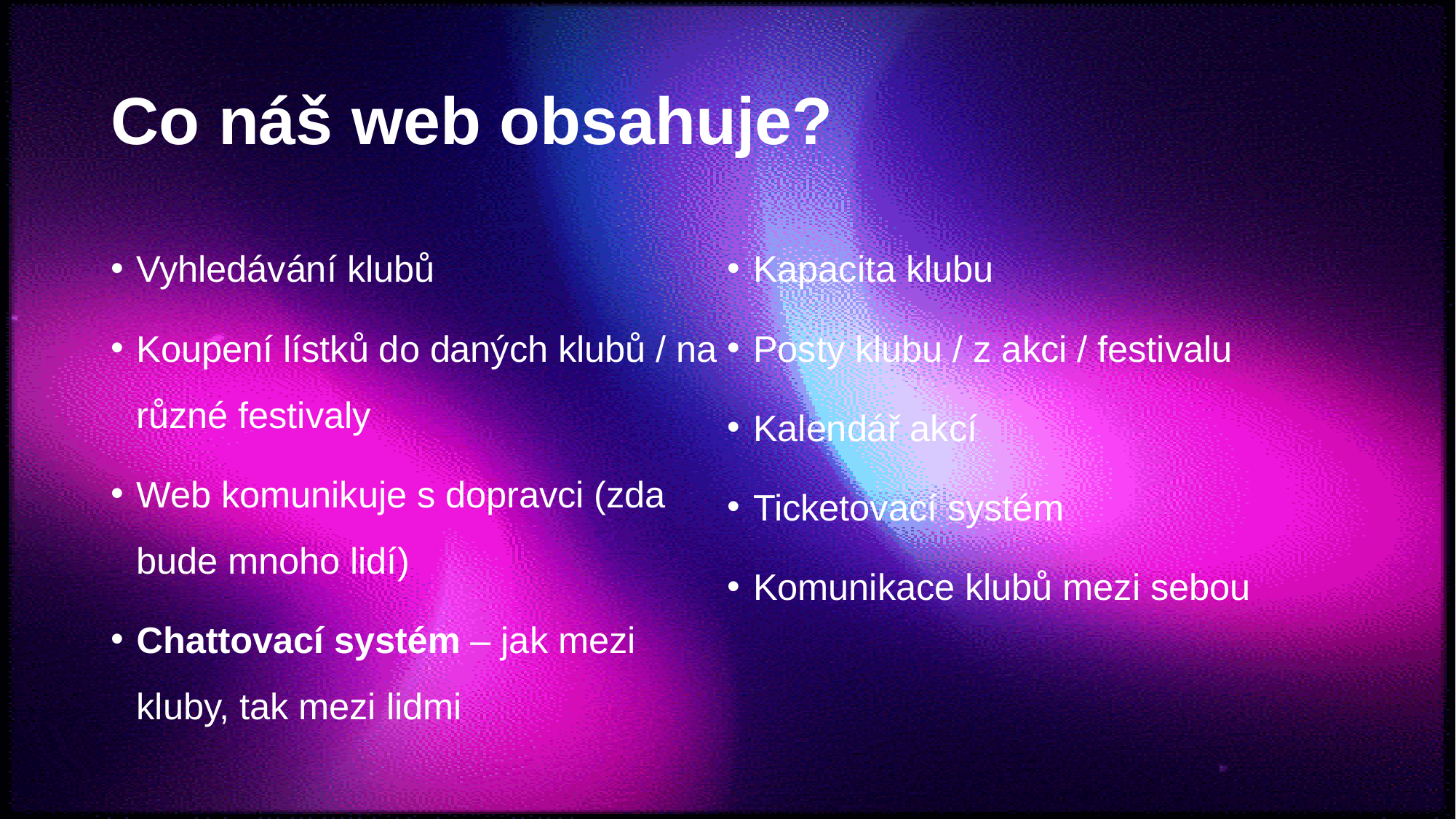

# Co náš web obsahuje?
Vyhledávání klubů
Koupení lístků do daných klubů / na různé festivaly
Web komunikuje s dopravci (zda bude mnoho lidí)
Chattovací systém – jak mezi kluby, tak mezi lidmi
Kapacita klubu
Posty klubu / z akci / festivalu
Kalendář akcí
Ticketovací systém
Komunikace klubů mezi sebou